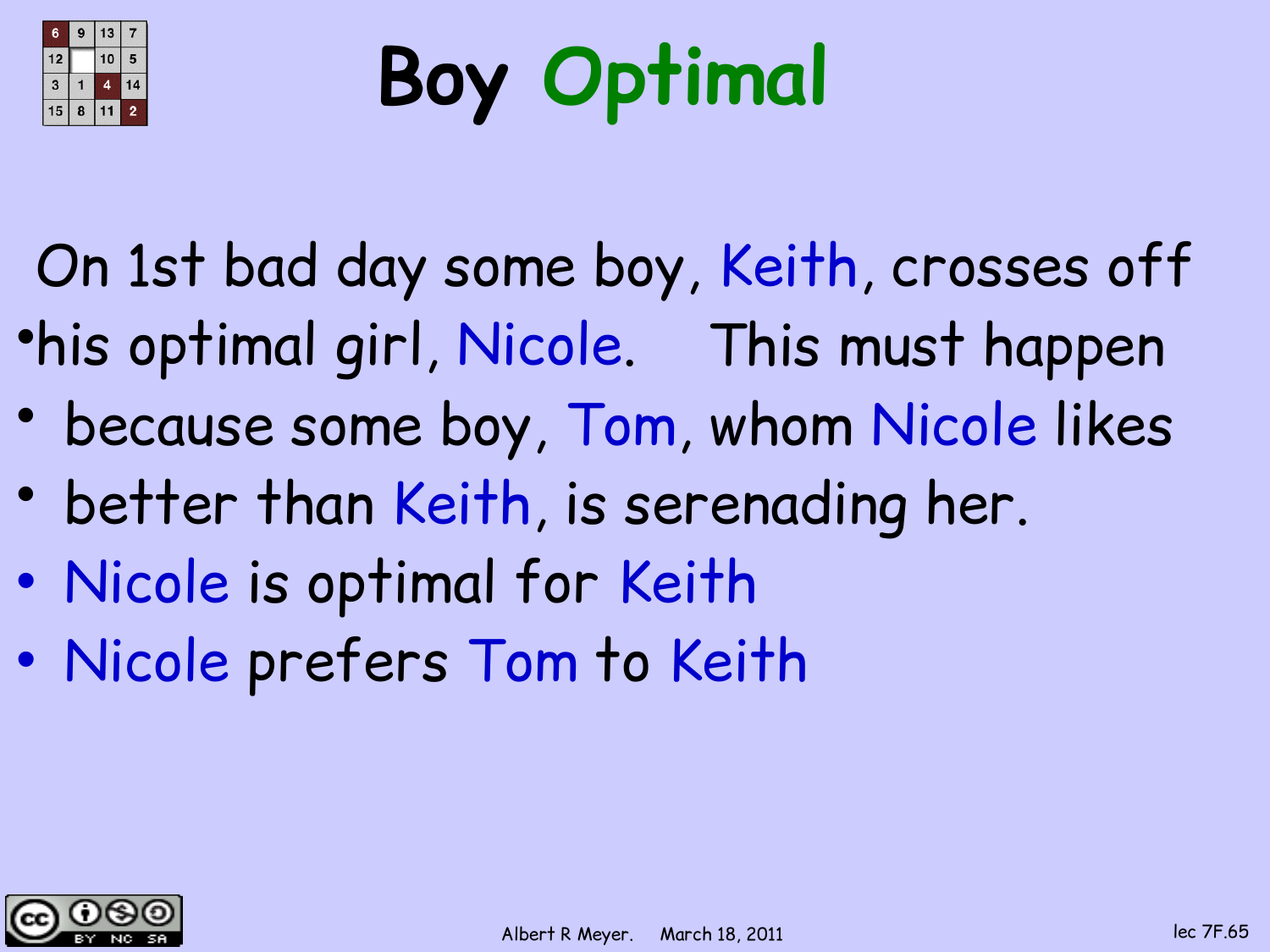

# Boy Optimal
On 1st bad day some boy, Keith, crosses off
his optimal girl, Nicole.
                                      This must happen
because some boy, Tom, whom Nicole likes
better than Keith, is serenading her.
Nicole is optimal for Keith
Nicole prefers Tom to Keith

lec 7F.65